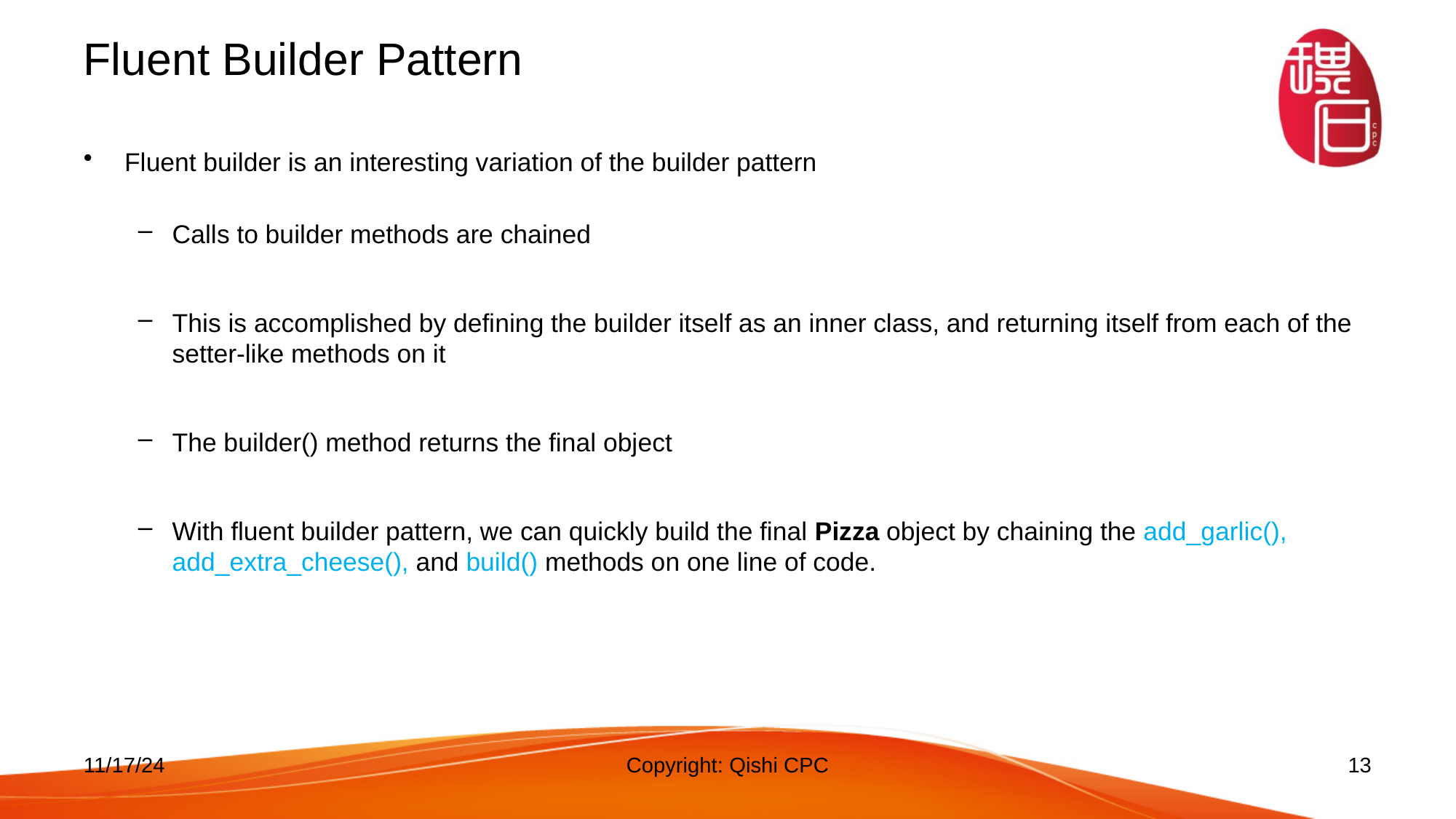

# Fluent Builder Pattern
Fluent builder is an interesting variation of the builder pattern

Calls to builder methods are chained

This is accomplished by defining the builder itself as an inner class, and returning itself from each of the setter-like methods on it

The builder() method returns the final object

With fluent builder pattern, we can quickly build the final Pizza object by chaining the add_garlic(), add_extra_cheese(), and build() methods on one line of code.
11/17/24
Copyright: Qishi CPC
13